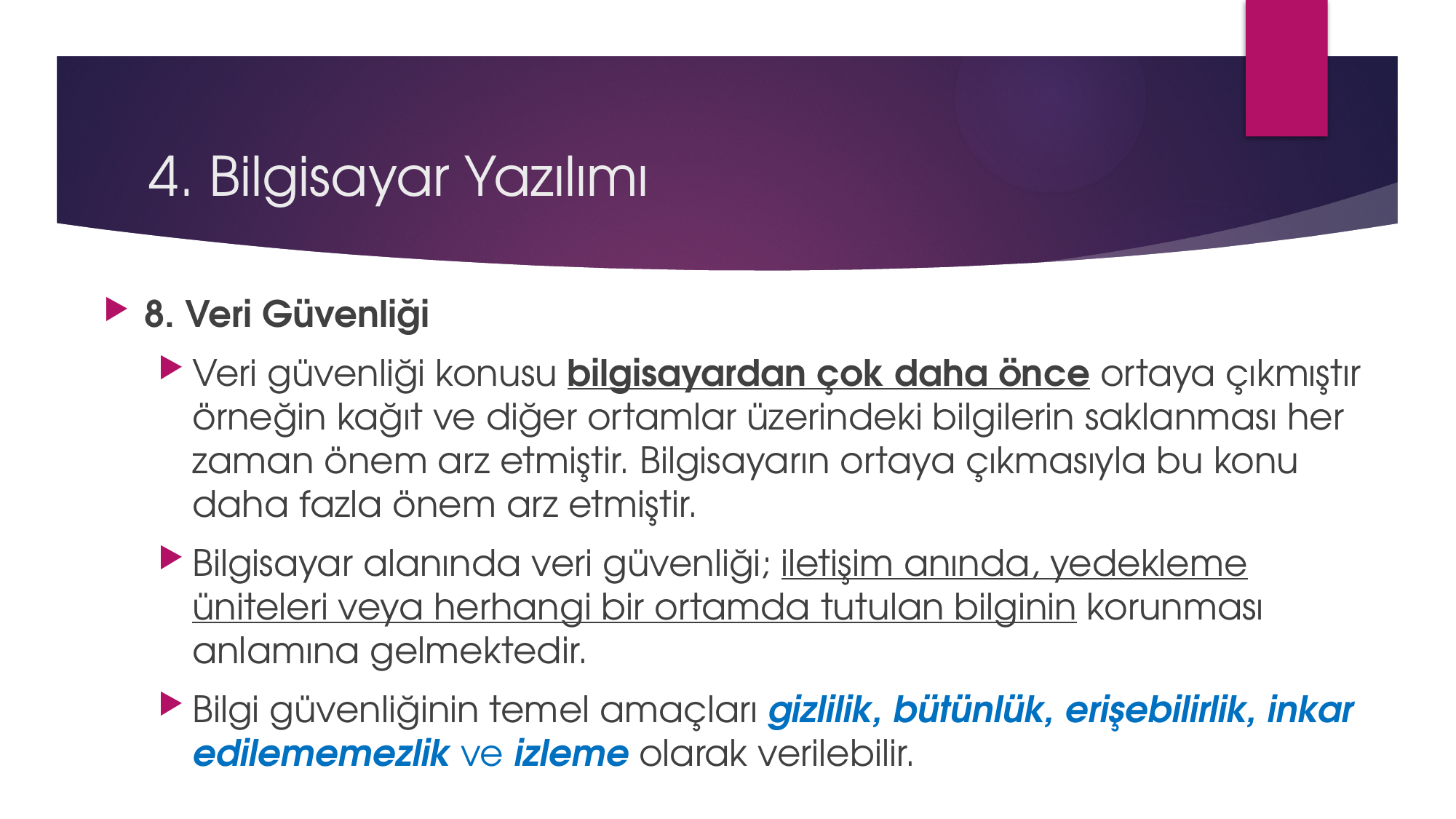

# 4. Bilgisayar Yazılımı
8. Veri Güvenliği
Veri güvenliği konusu bilgisayardan çok daha önce ortaya çıkmıştır örneğin kağıt ve diğer ortamlar üzerindeki bilgilerin saklanması her zaman önem arz etmiştir. Bilgisayarın ortaya çıkmasıyla bu konu daha fazla önem arz etmiştir.
Bilgisayar alanında veri güvenliği; iletişim anında, yedekleme üniteleri veya herhangi bir ortamda tutulan bilginin korunması anlamına gelmektedir.
Bilgi güvenliğinin temel amaçları gizlilik, bütünlük, erişebilirlik, inkar edilememezlik ve izleme olarak verilebilir.